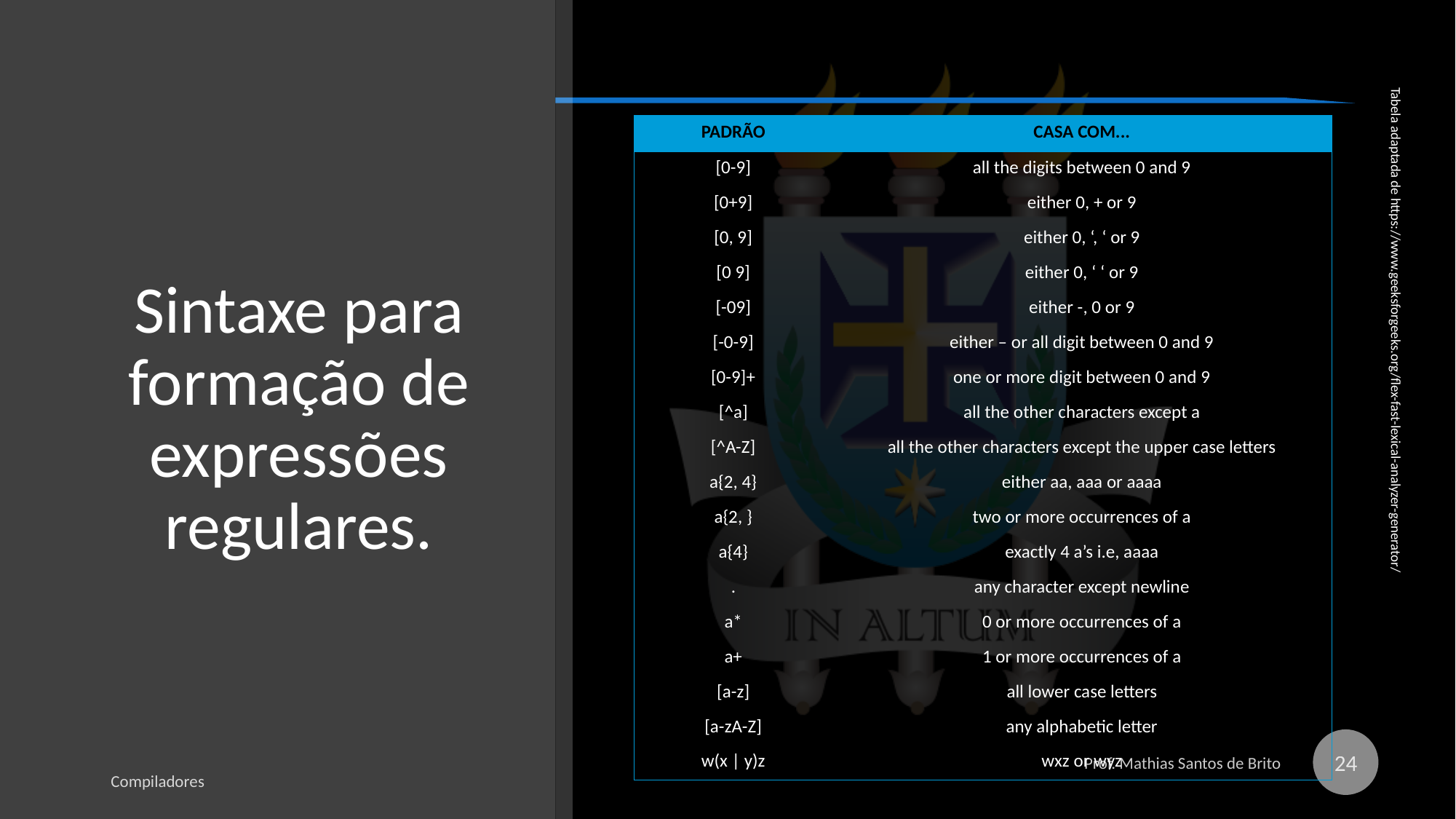

Tabela adaptada de https://www.geeksforgeeks.org/flex-fast-lexical-analyzer-generator/
# Sintaxe para formação de expressões regulares.
| Padrão | Casa com... |
| --- | --- |
| [0-9] | all the digits between 0 and 9 |
| [0+9] | either 0, + or 9 |
| [0, 9] | either 0, ‘, ‘ or 9 |
| [0 9] | either 0, ‘ ‘ or 9 |
| [-09] | either -, 0 or 9 |
| [-0-9] | either – or all digit between 0 and 9 |
| [0-9]+ | one or more digit between 0 and 9 |
| [^a] | all the other characters except a |
| [^A-Z] | all the other characters except the upper case letters |
| a{2, 4} | either aa, aaa or aaaa |
| a{2, } | two or more occurrences of a |
| a{4} | exactly 4 a’s i.e, aaaa |
| . | any character except newline |
| a\* | 0 or more occurrences of a |
| a+ | 1 or more occurrences of a |
| [a-z] | all lower case letters |
| [a-zA-Z] | any alphabetic letter |
| w(x | y)z | wxz or wyz |
24
Prof. Mathias Santos de Brito
Compiladores